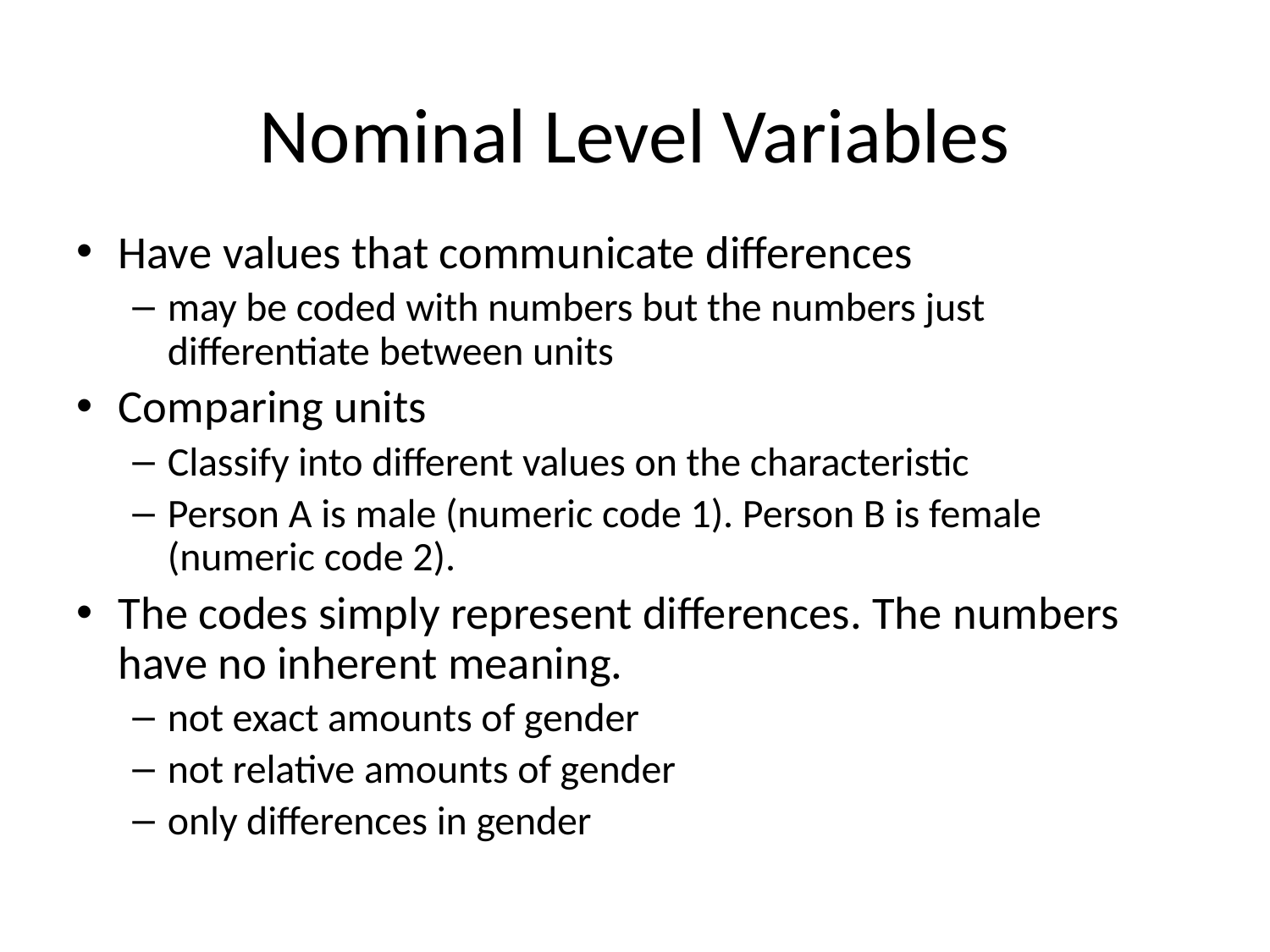

# Nominal Level Variables
Have values that communicate differences
may be coded with numbers but the numbers just differentiate between units
Comparing units
Classify into different values on the characteristic
Person A is male (numeric code 1). Person B is female (numeric code 2).
The codes simply represent differences. The numbers have no inherent meaning.
not exact amounts of gender
not relative amounts of gender
only differences in gender